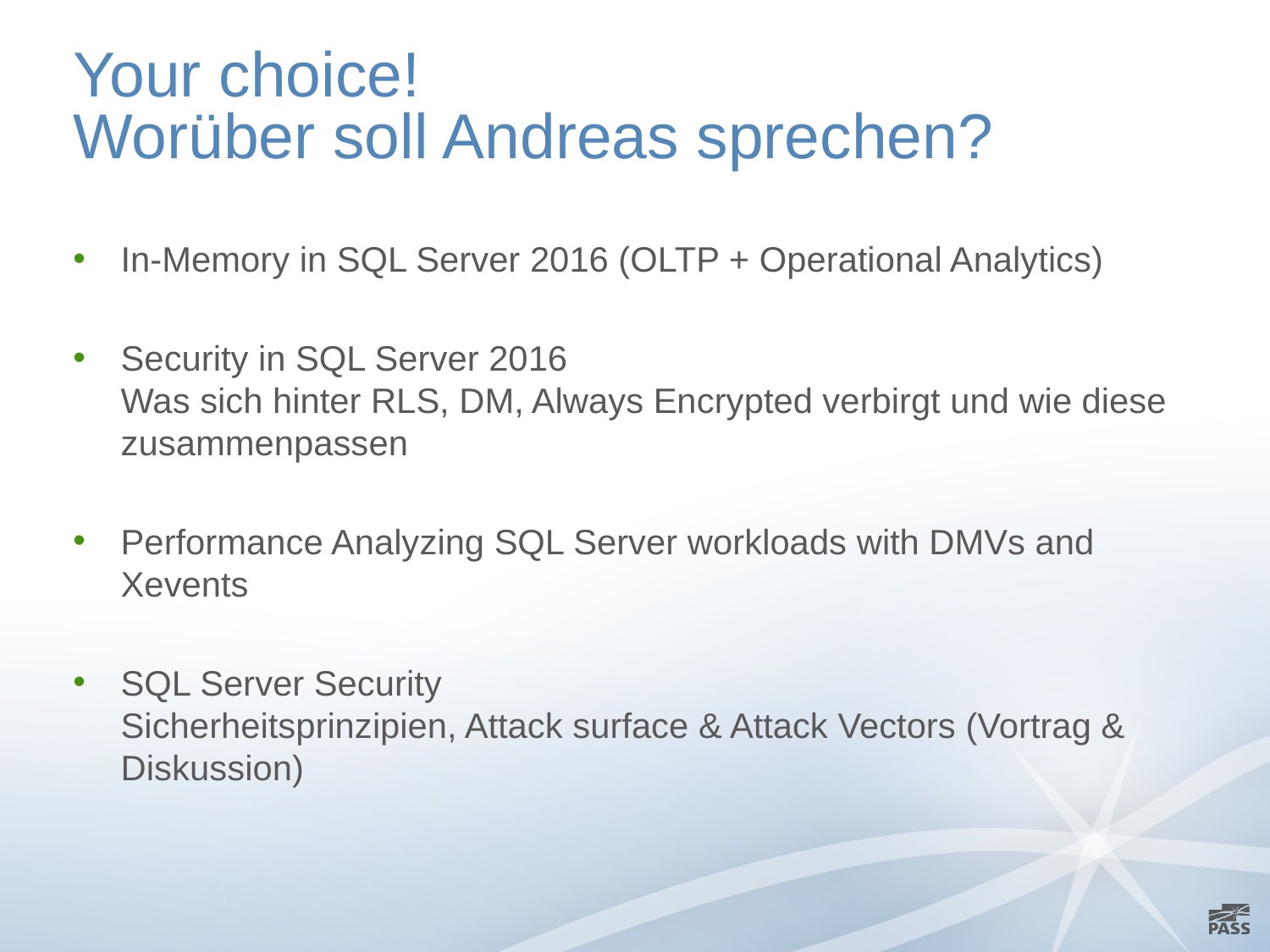

# Your choice! Worüber soll Andreas sprechen?
In-Memory in SQL Server 2016 (OLTP + Operational Analytics)

Security in SQL Server 2016
Was sich hinter RLS, DM, Always Encrypted verbirgt und wie diese zusammenpassen

Performance Analyzing SQL Server workloads with DMVs and Xevents

SQL Server Security
Sicherheitsprinzipien, Attack surface & Attack Vectors (Vortrag & Diskussion)